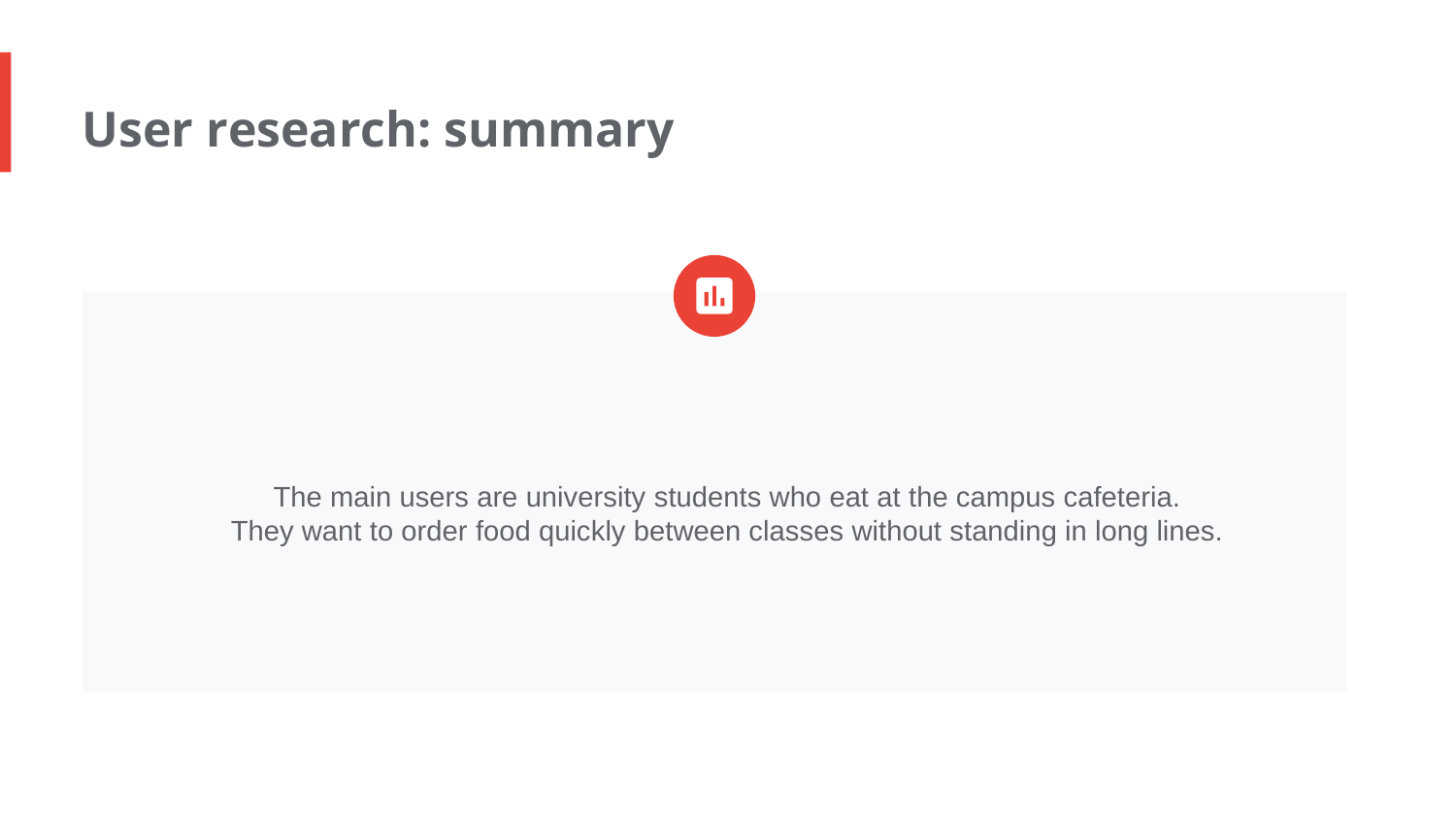

User research: summary

The main users are university students who eat at the campus cafeteria.
They want to order food quickly between classes without standing in long lines.